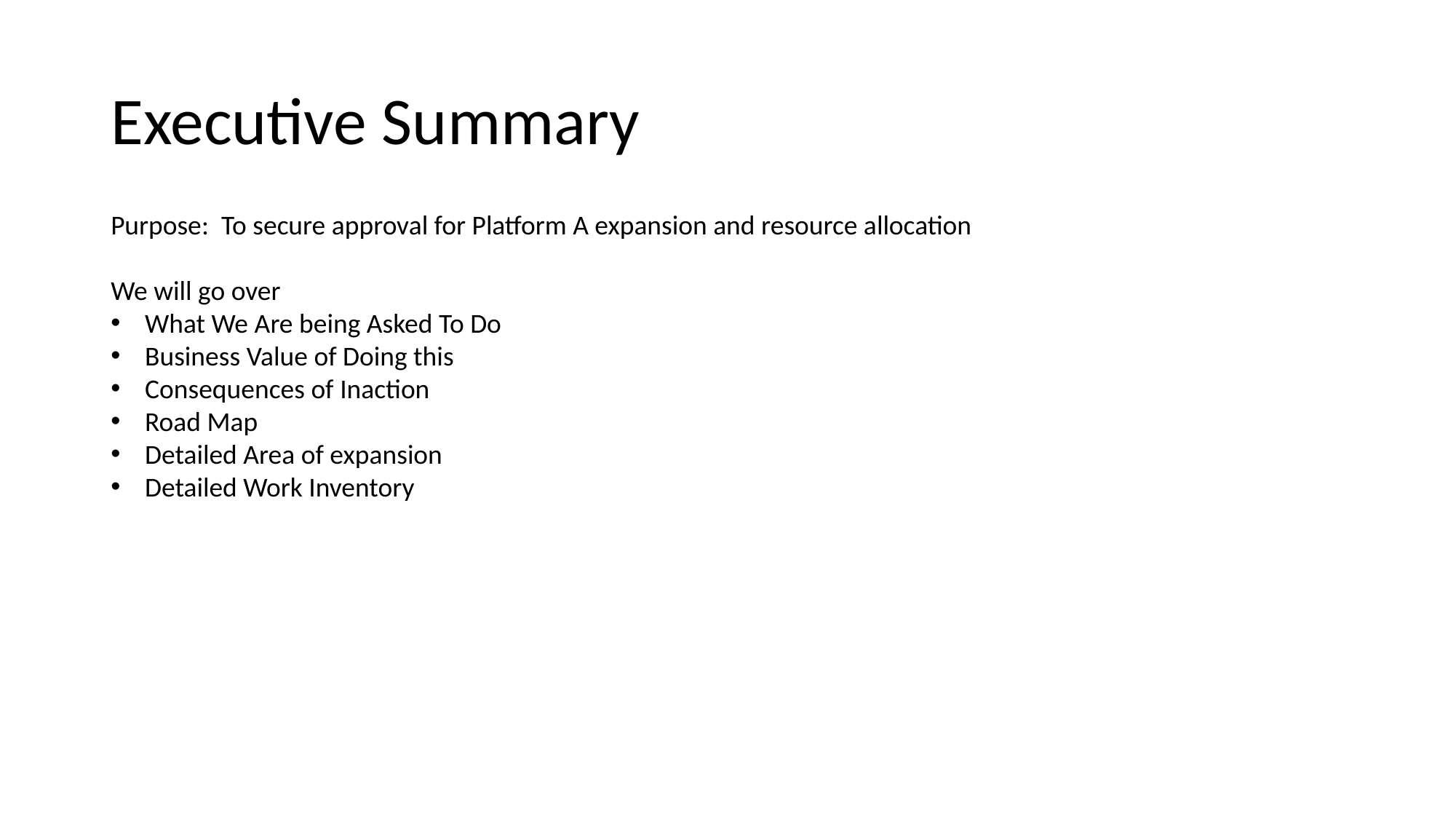

# Executive Summary
Purpose:  To secure approval for Platform A expansion and resource allocation

We will go over
What We Are being Asked To Do
Business Value of Doing this
Consequences of Inaction
Road Map
Detailed Area of expansion
Detailed Work Inventory